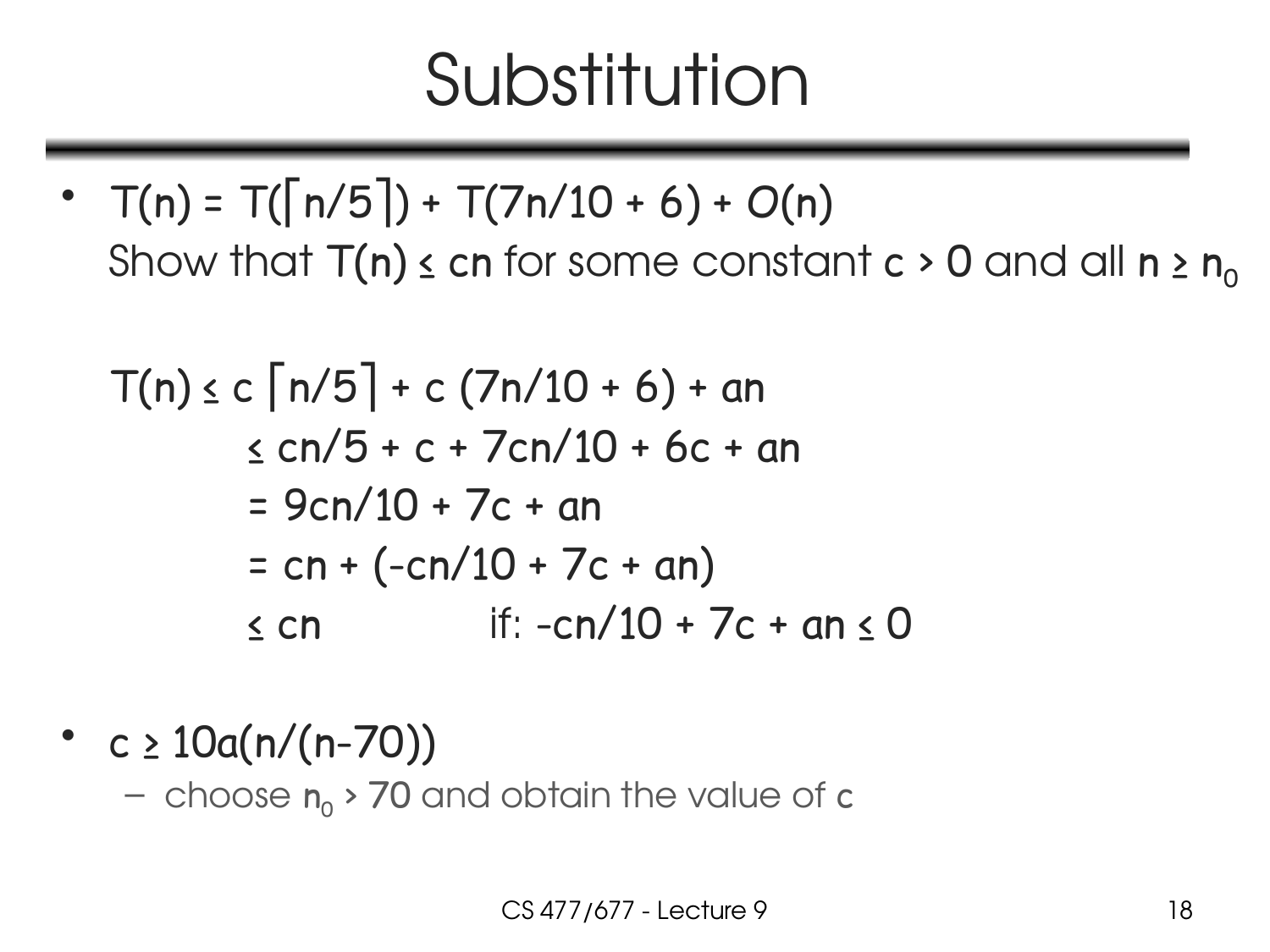

# Substitution
T(n) = T(⎡n/5⎤) + T(7n/10 + 6) + O(n)
	Show that T(n) ≤ cn for some constant c > 0 and all n ≥ n0

	T(n) ≤ c ⎡n/5⎤ + c (7n/10 + 6) + an
		 ≤ cn/5 + c + 7cn/10 + 6c + an
		 = 9cn/10 + 7c + an
		 = cn + (-cn/10 + 7c + an)
		 ≤ cn 		if: -cn/10 + 7c + an ≤ 0

c ≥ 10a(n/(n-70))
choose n0 > 70 and obtain the value of c
CS 477/677 - Lecture 9
18